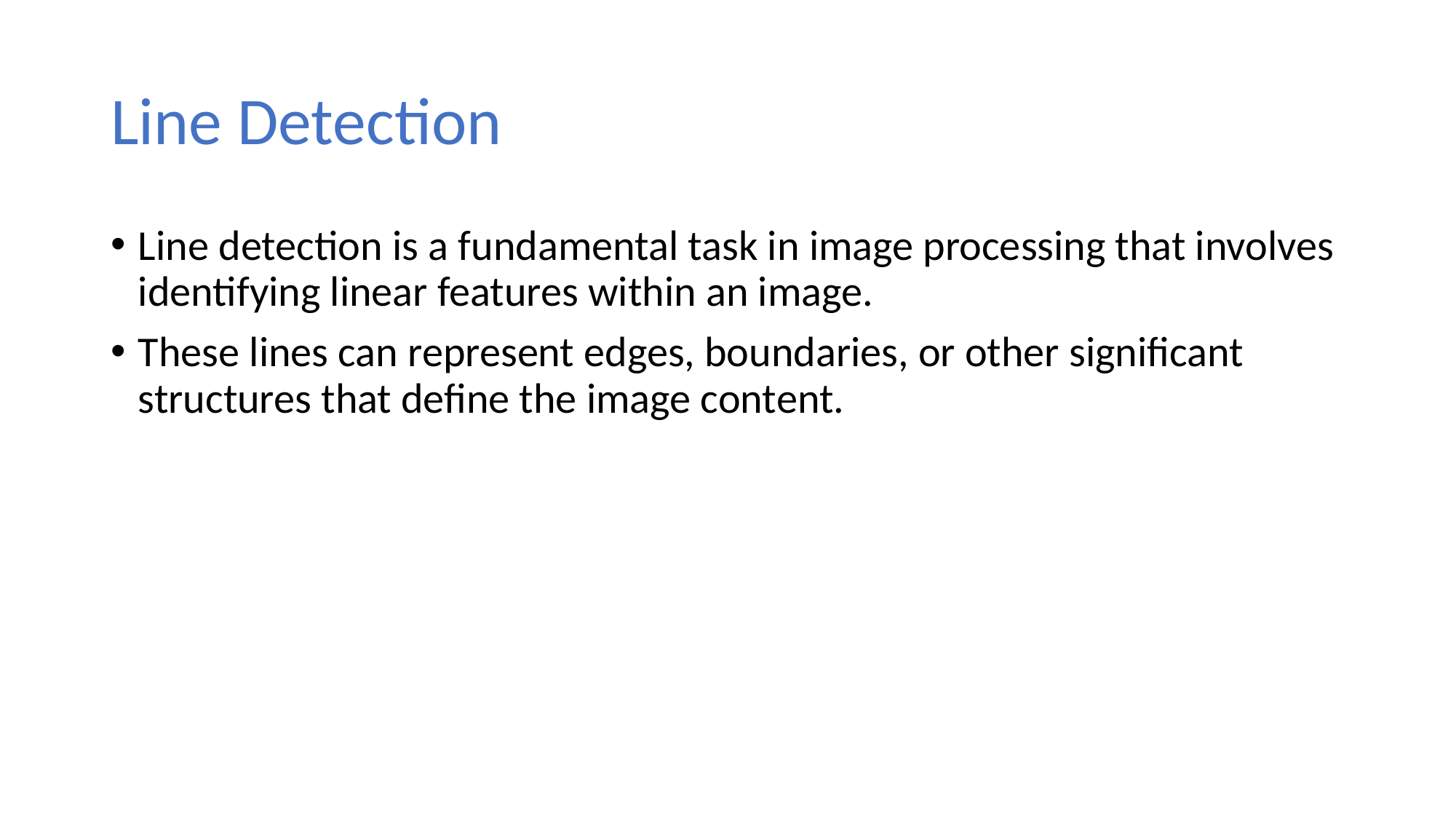

# Line Detection
Line detection is a fundamental task in image processing that involves identifying linear features within an image.
These lines can represent edges, boundaries, or other significant structures that define the image content.